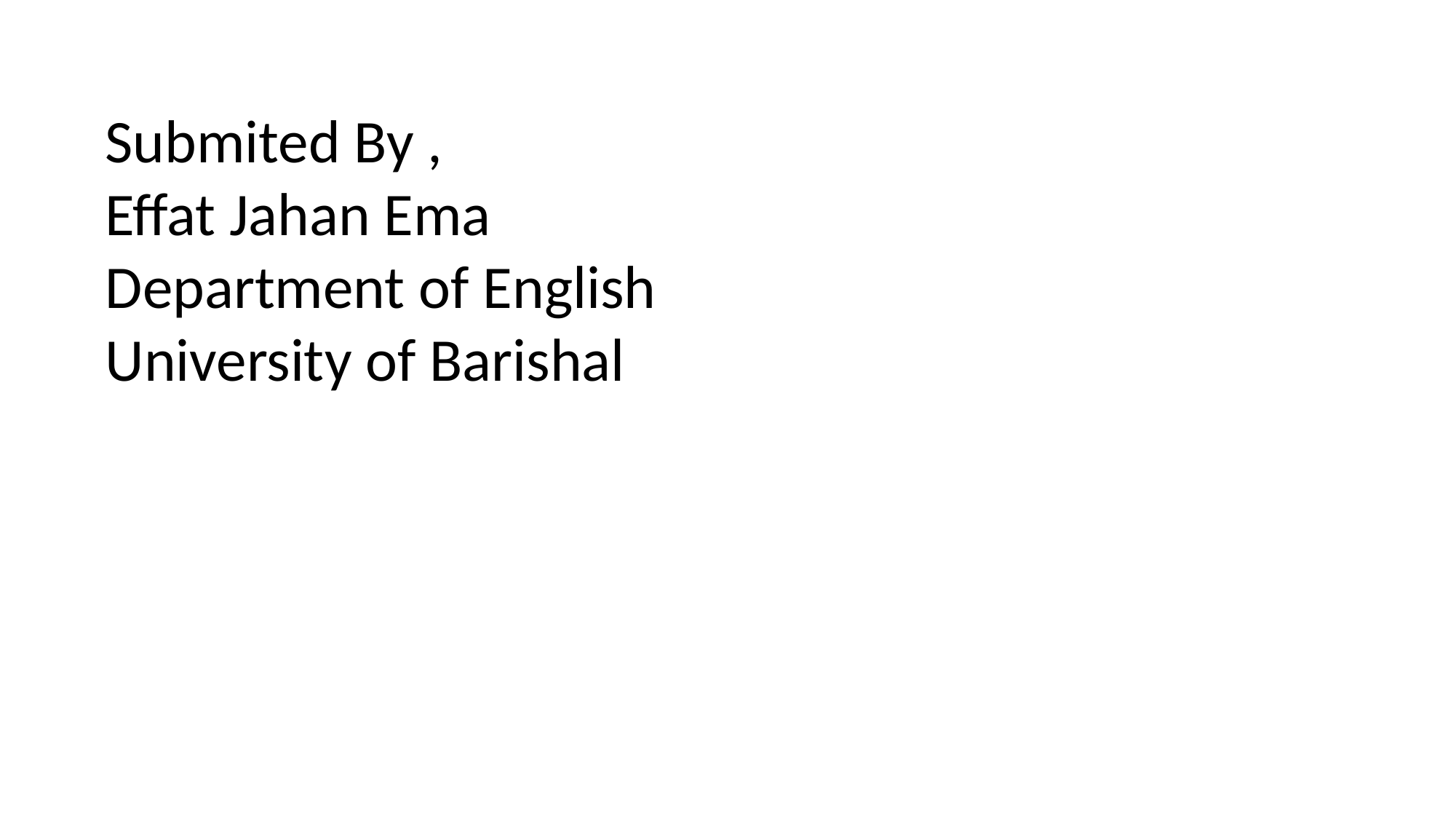

Submited By ,
Effat Jahan Ema
Department of English
University of Barishal